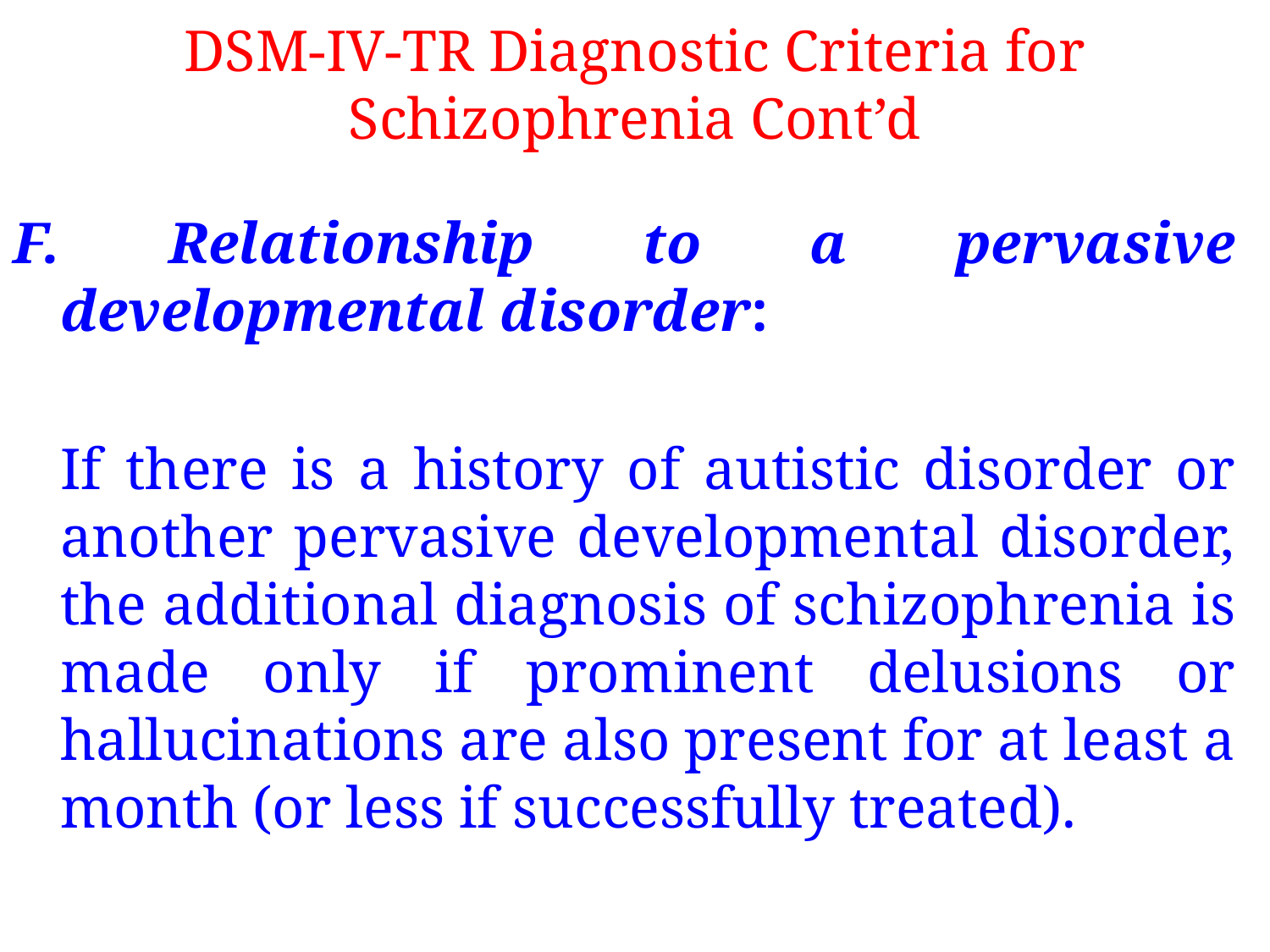

# DSM-IV-TR Diagnostic Criteria for Schizophrenia Cont’d
F. Relationship to a pervasive developmental disorder:

	If there is a history of autistic disorder or another pervasive developmental disorder, the additional diagnosis of schizophrenia is made only if prominent delusions or hallucinations are also present for at least a month (or less if successfully treated).